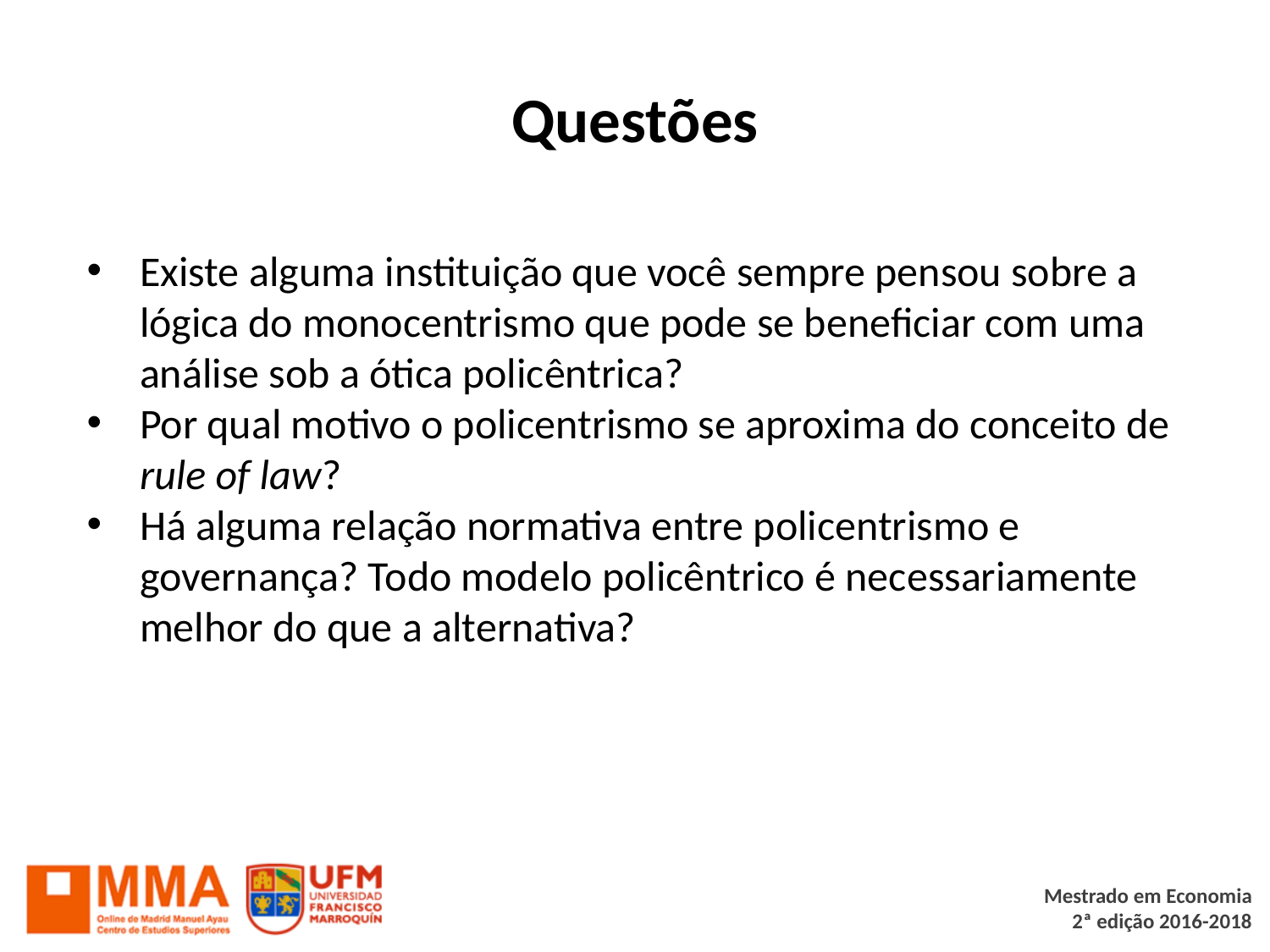

# Questões
Existe alguma instituição que você sempre pensou sobre a lógica do monocentrismo que pode se beneficiar com uma análise sob a ótica policêntrica?
Por qual motivo o policentrismo se aproxima do conceito de rule of law?
Há alguma relação normativa entre policentrismo e governança? Todo modelo policêntrico é necessariamente melhor do que a alternativa?